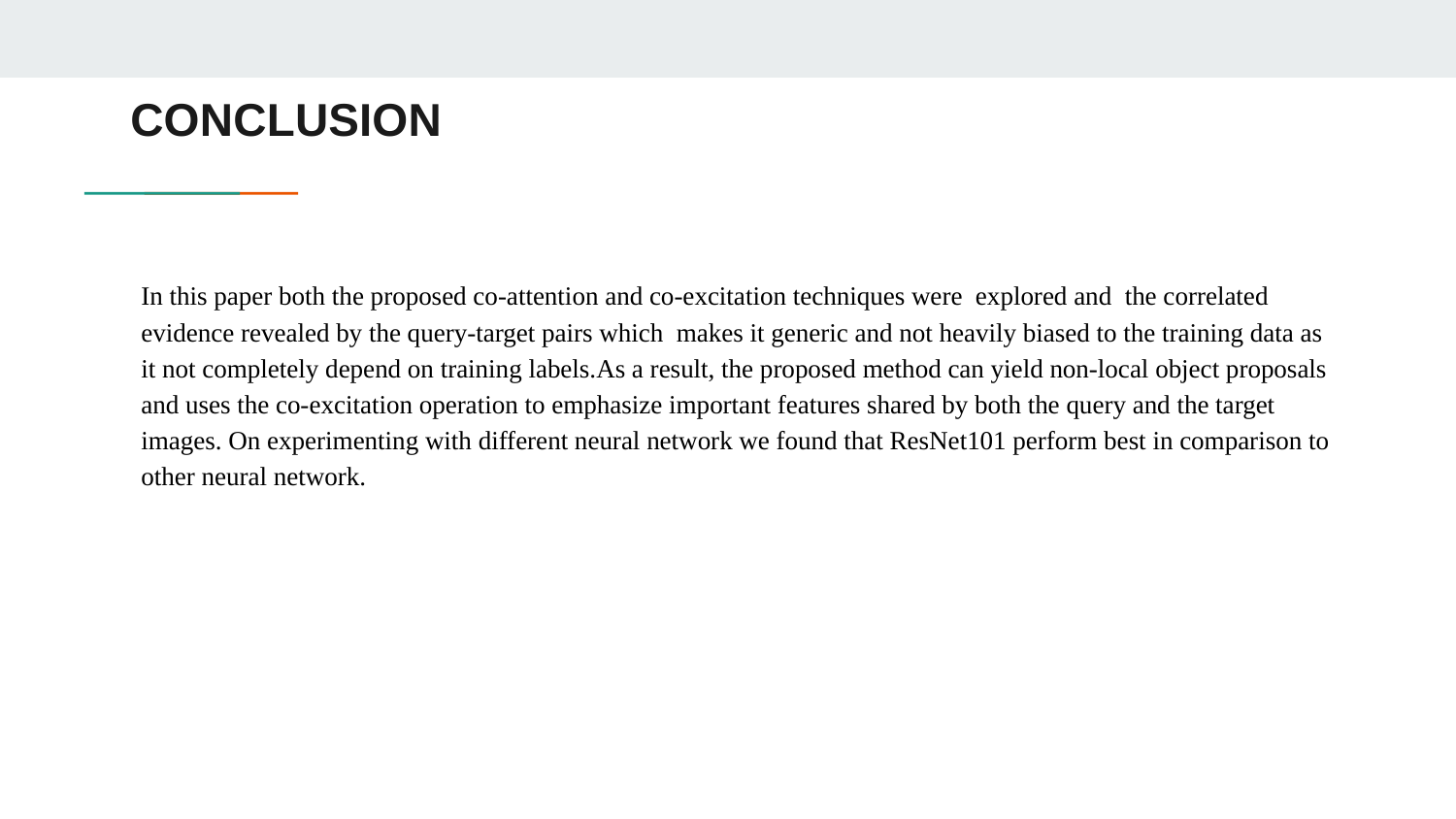

# CONCLUSION
In this paper both the proposed co-attention and co-excitation techniques were  explored and  the correlated evidence revealed by the query-target pairs which  makes it generic and not heavily biased to the training data as it not completely depend on training labels.As a result, the proposed method can yield non-local object proposals and uses the co-excitation operation to emphasize important features shared by both the query and the target images. On experimenting with different neural network we found that ResNet101 perform best in comparison to other neural network.